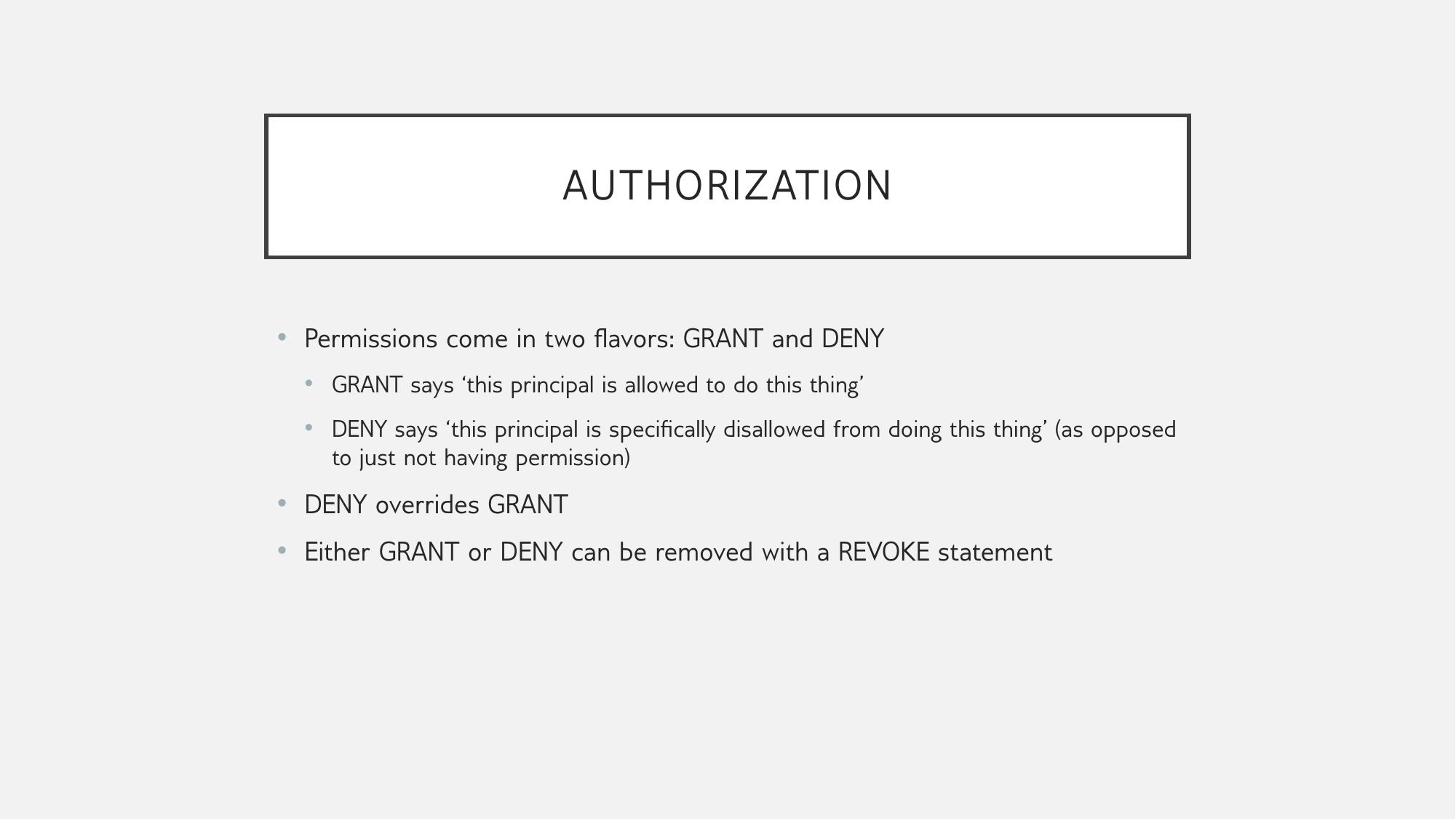

# Authorization
Permissions come in two flavors: GRANT and DENY
GRANT says ‘this principal is allowed to do this thing’
DENY says ‘this principal is specifically disallowed from doing this thing’ (as opposed to just not having permission)
DENY overrides GRANT
Either GRANT or DENY can be removed with a REVOKE statement